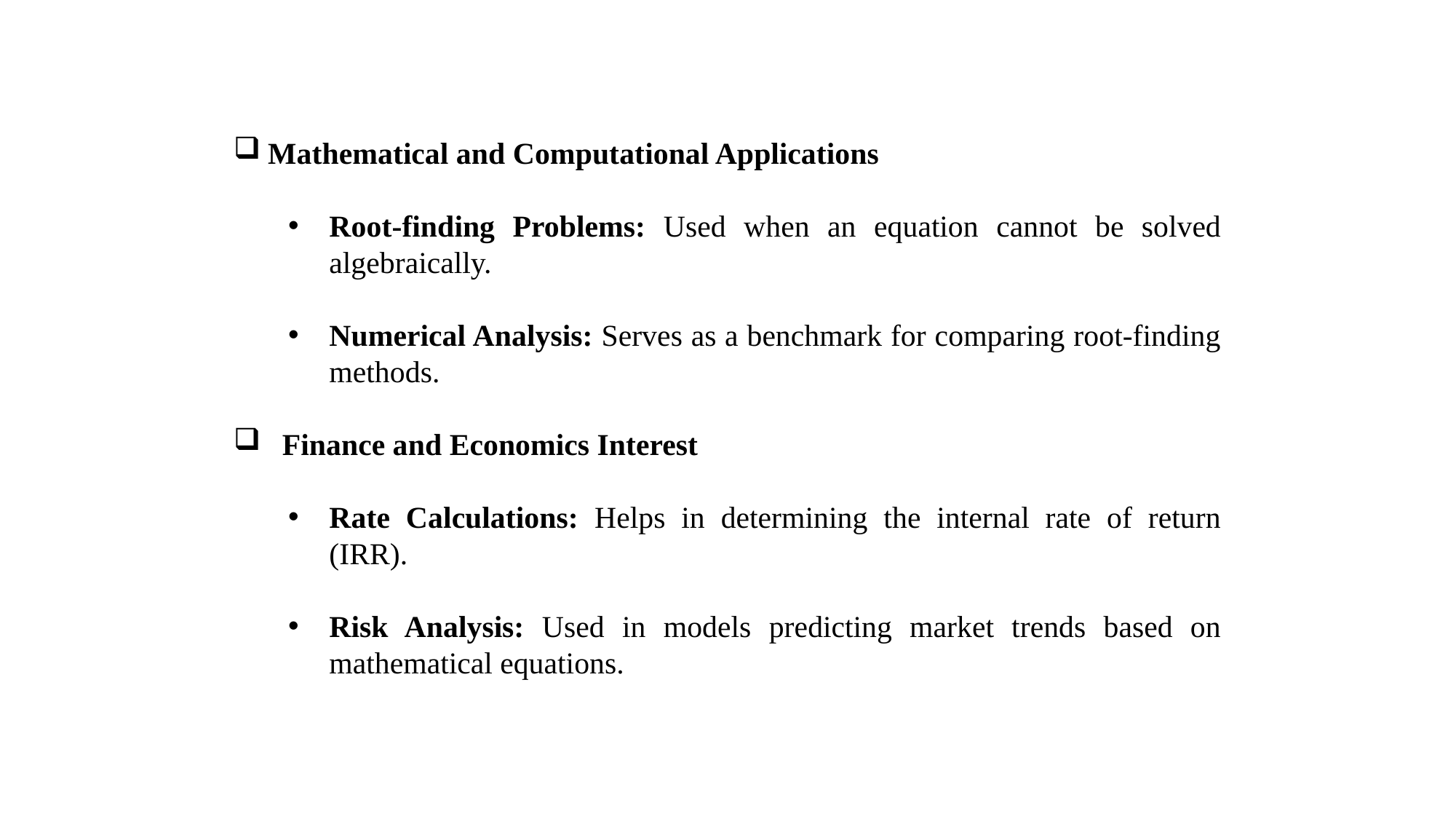

Mathematical and Computational Applications

Root-finding Problems: Used when an equation cannot be solved algebraically.

Numerical Analysis: Serves as a benchmark for comparing root-finding methods.

 Finance and Economics Interest

Rate Calculations: Helps in determining the internal rate of return (IRR).

Risk Analysis: Used in models predicting market trends based on mathematical equations.